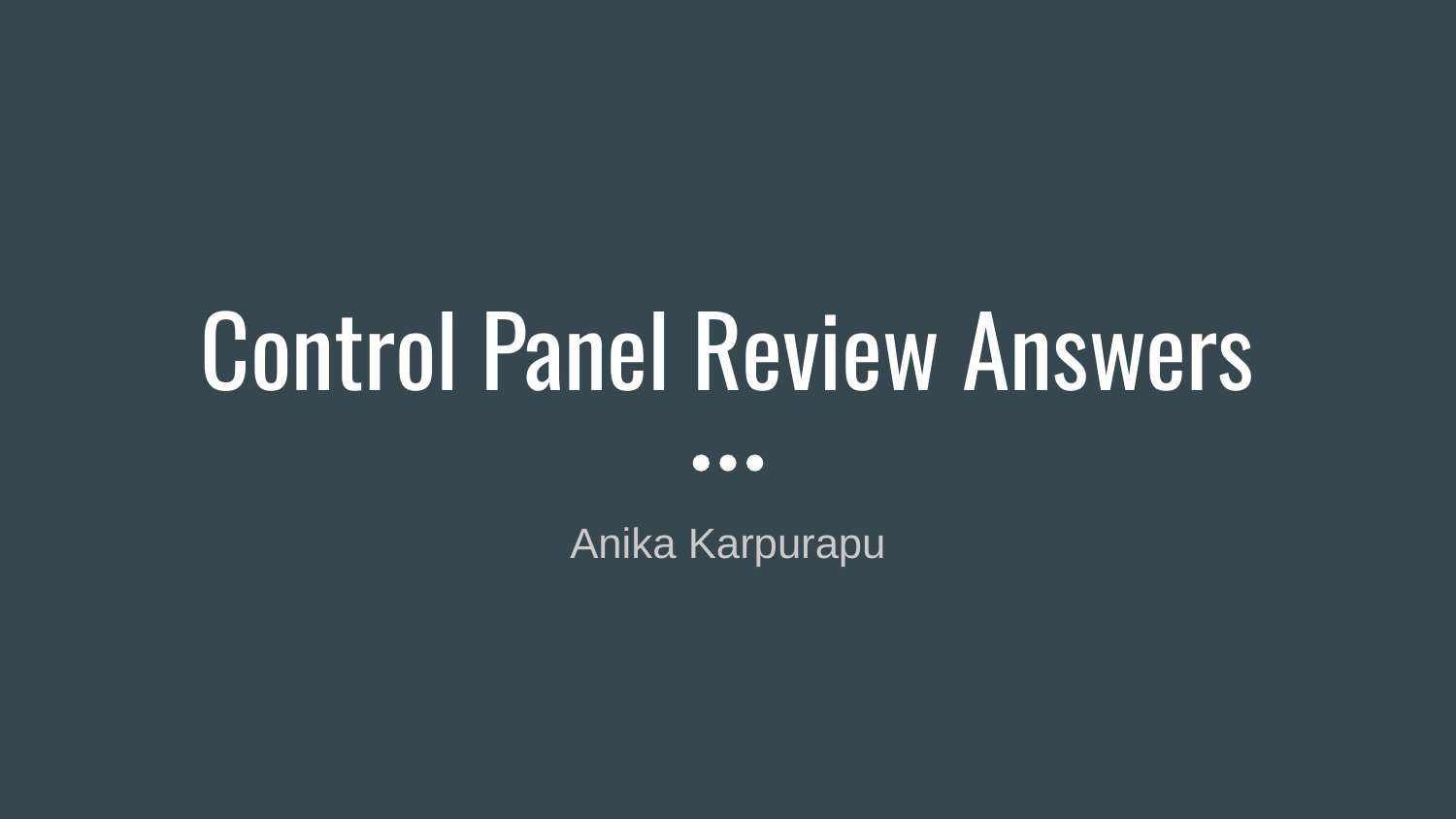

# Control Panel Review Answers
Anika Karpurapu